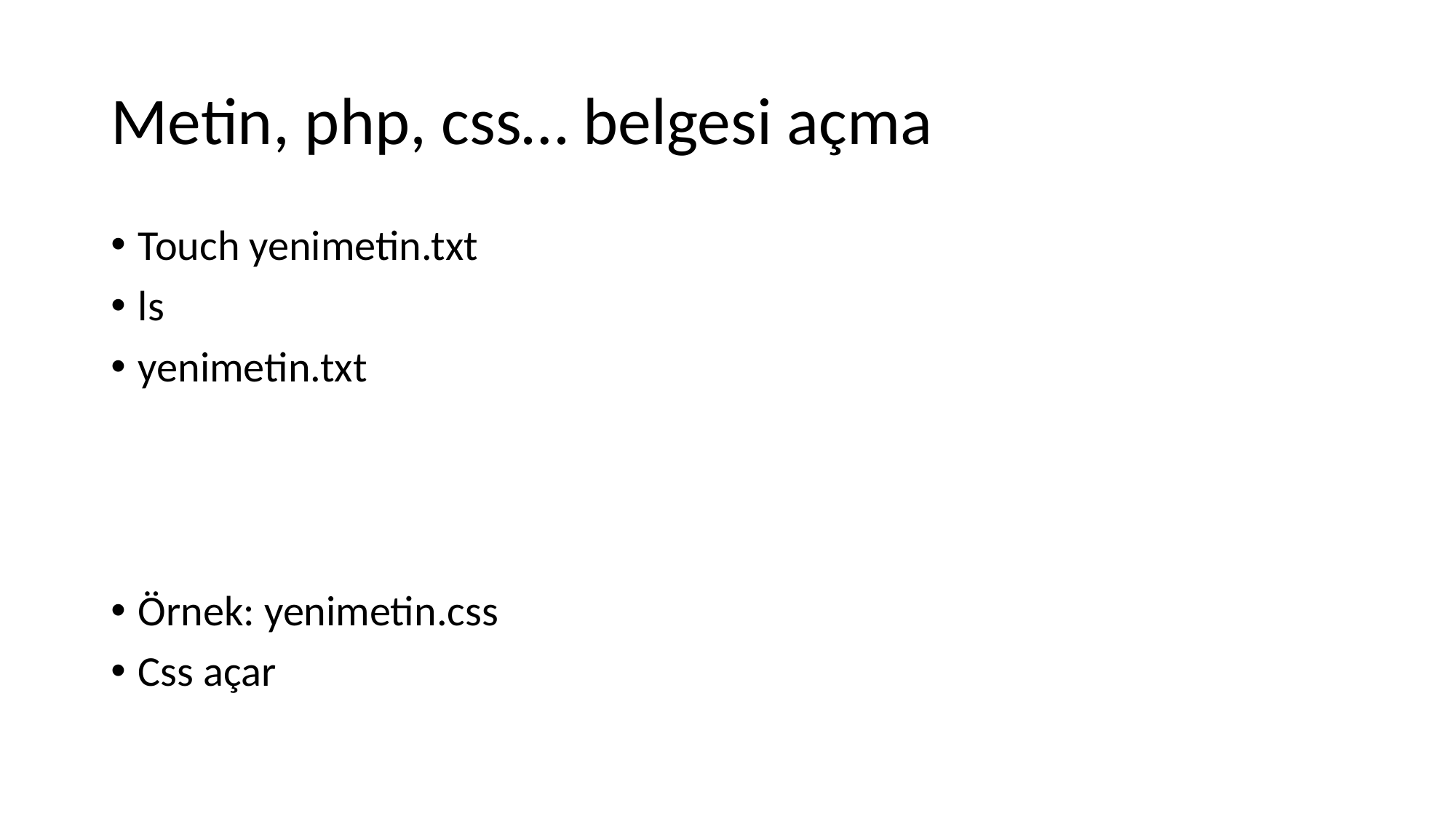

# Metin, php, css… belgesi açma
Touch yenimetin.txt
ls
yenimetin.txt

Örnek: yenimetin.css
Css açar